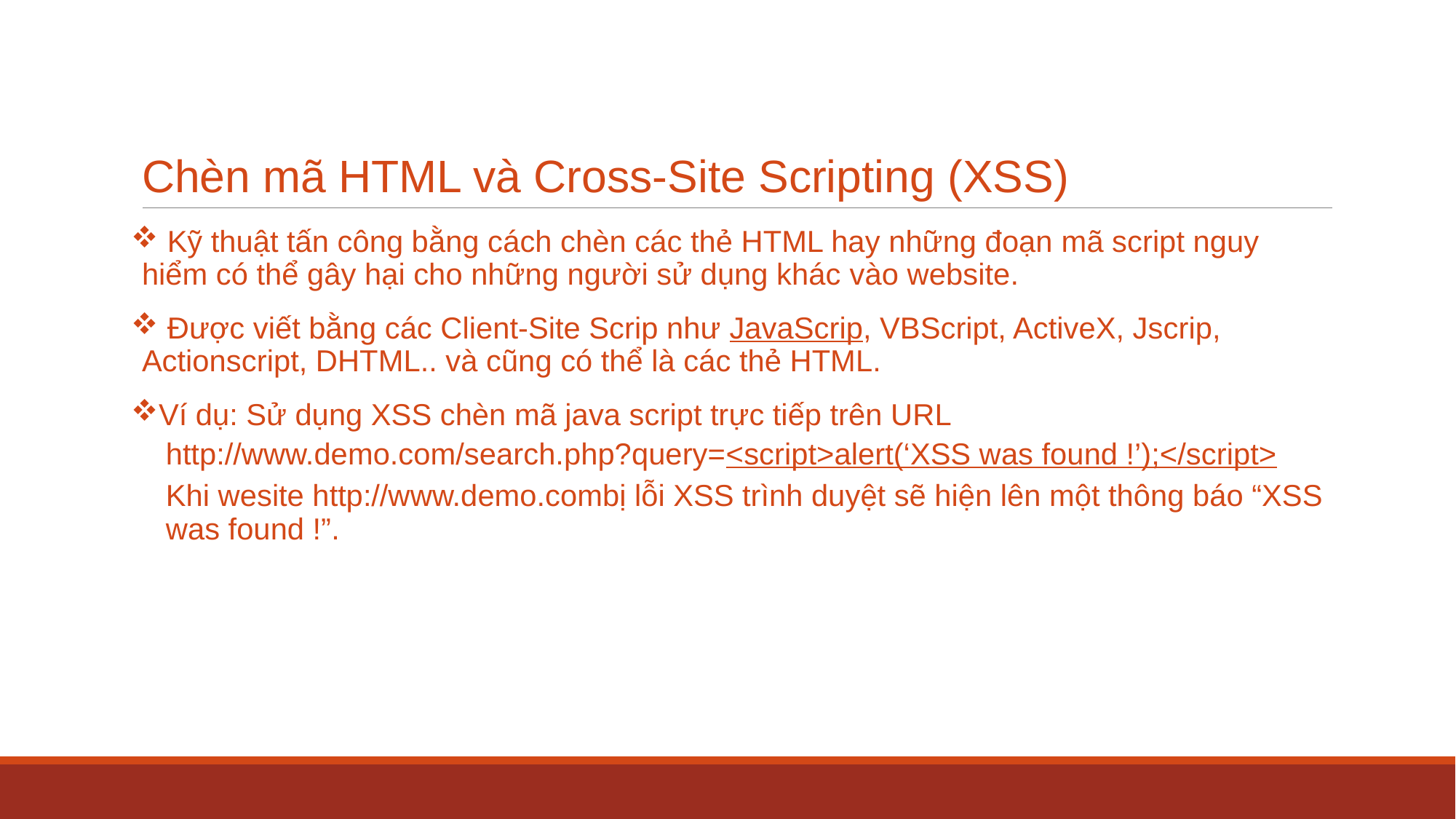

# Chèn mã HTML và Cross-Site Scripting (XSS)
 Kỹ thuật tấn công bằng cách chèn các thẻ HTML hay những đoạn mã script nguy hiểm có thể gây hại cho những người sử dụng khác vào website.
 Được viết bằng các Client-Site Scrip như JavaScrip, VBScript, ActiveX, Jscrip, Actionscript, DHTML.. và cũng có thể là các thẻ HTML.
Ví dụ: Sử dụng XSS chèn mã java script trực tiếp trên URL
http://www.demo.com/search.php?query=<script>alert(‘XSS was found !’);</script>
Khi wesite http://www.demo.combị lỗi XSS trình duyệt sẽ hiện lên một thông báo “XSS was found !”.